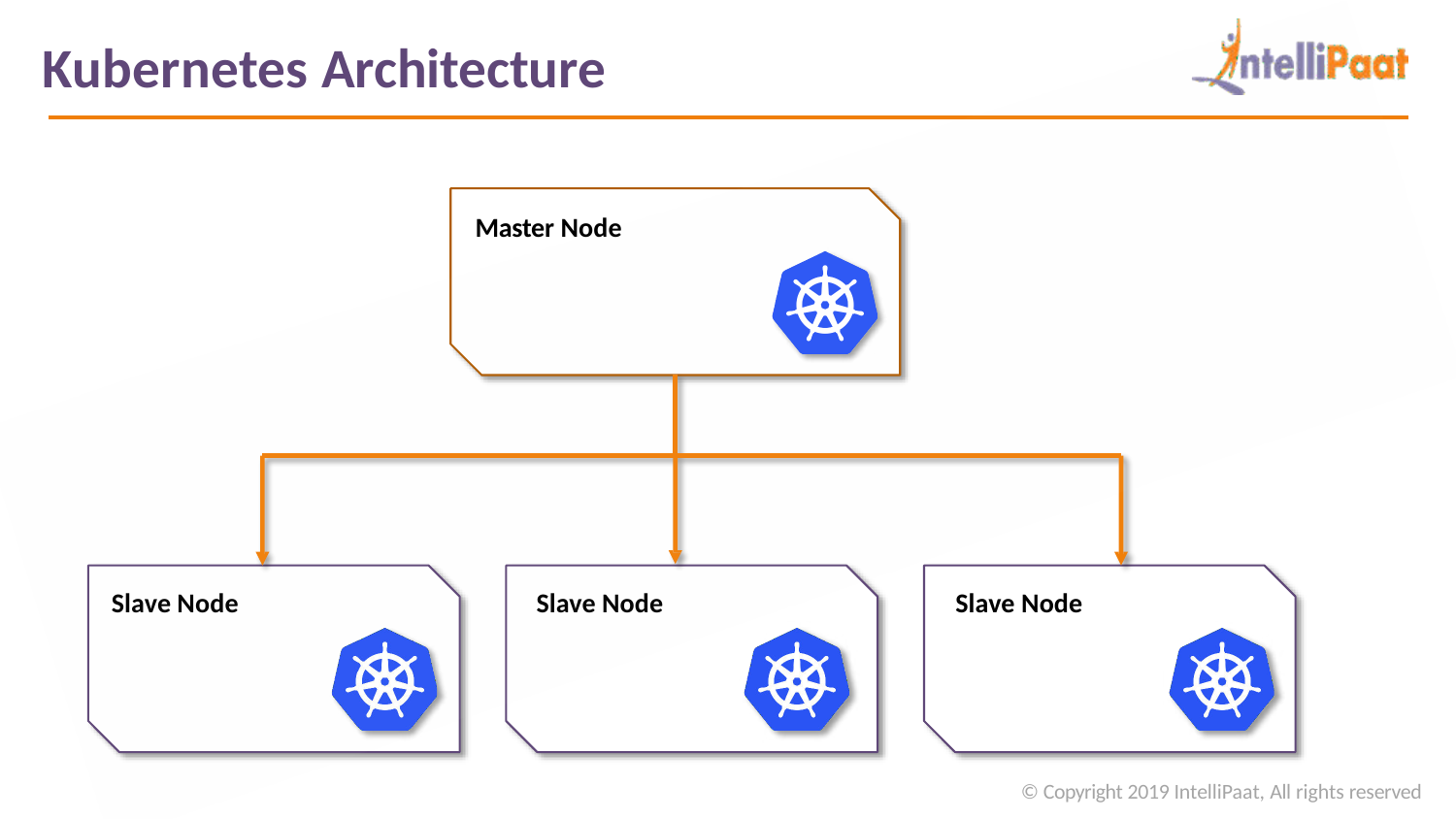

# Kubernetes Architecture

Master Node

Slave Node
Slave Node
Slave Node

© Copyright 2019 IntelliPaat, All rights reserved